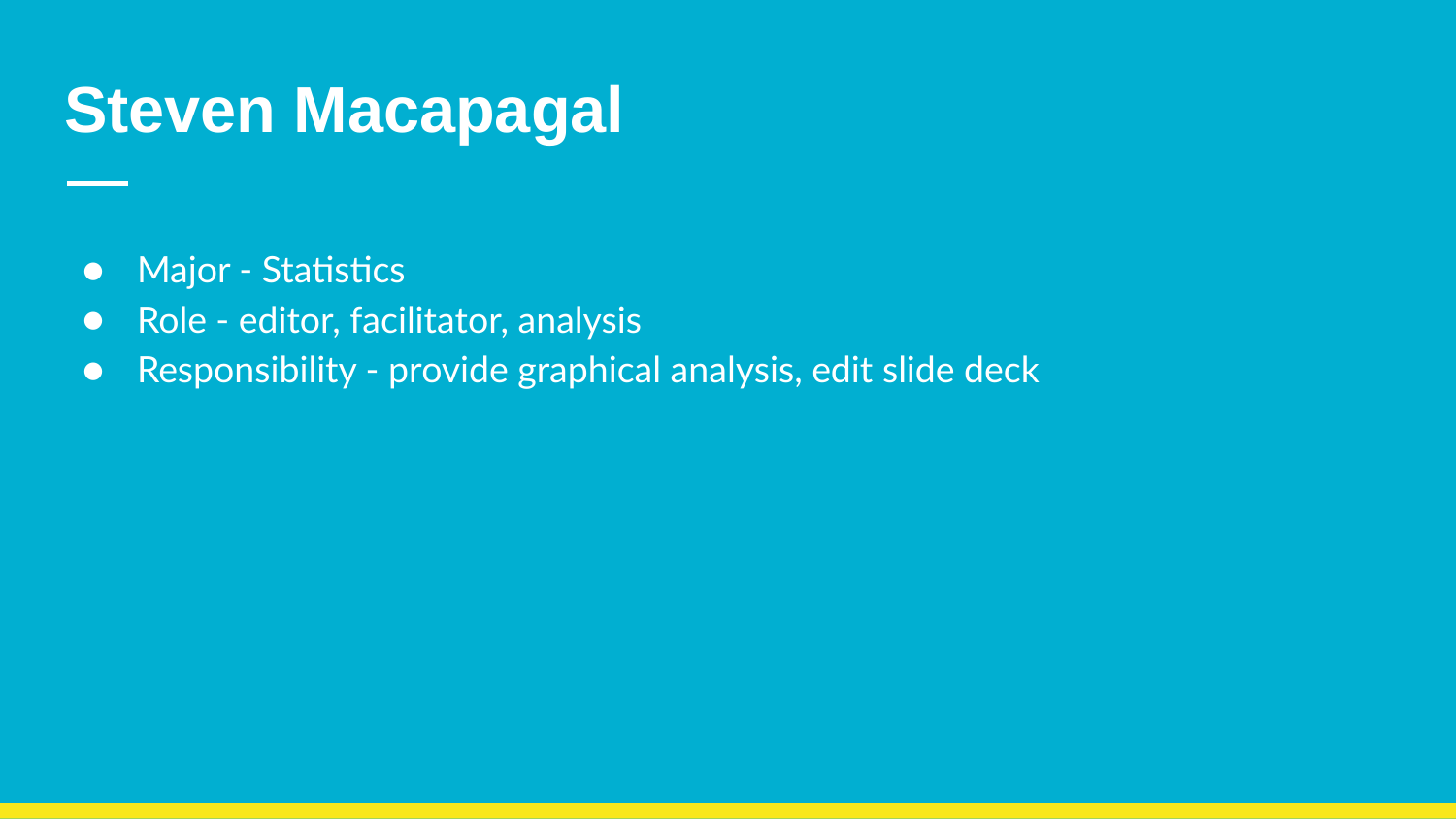

# Steven Macapagal
Major - Statistics
Role - editor, facilitator, analysis
Responsibility - provide graphical analysis, edit slide deck